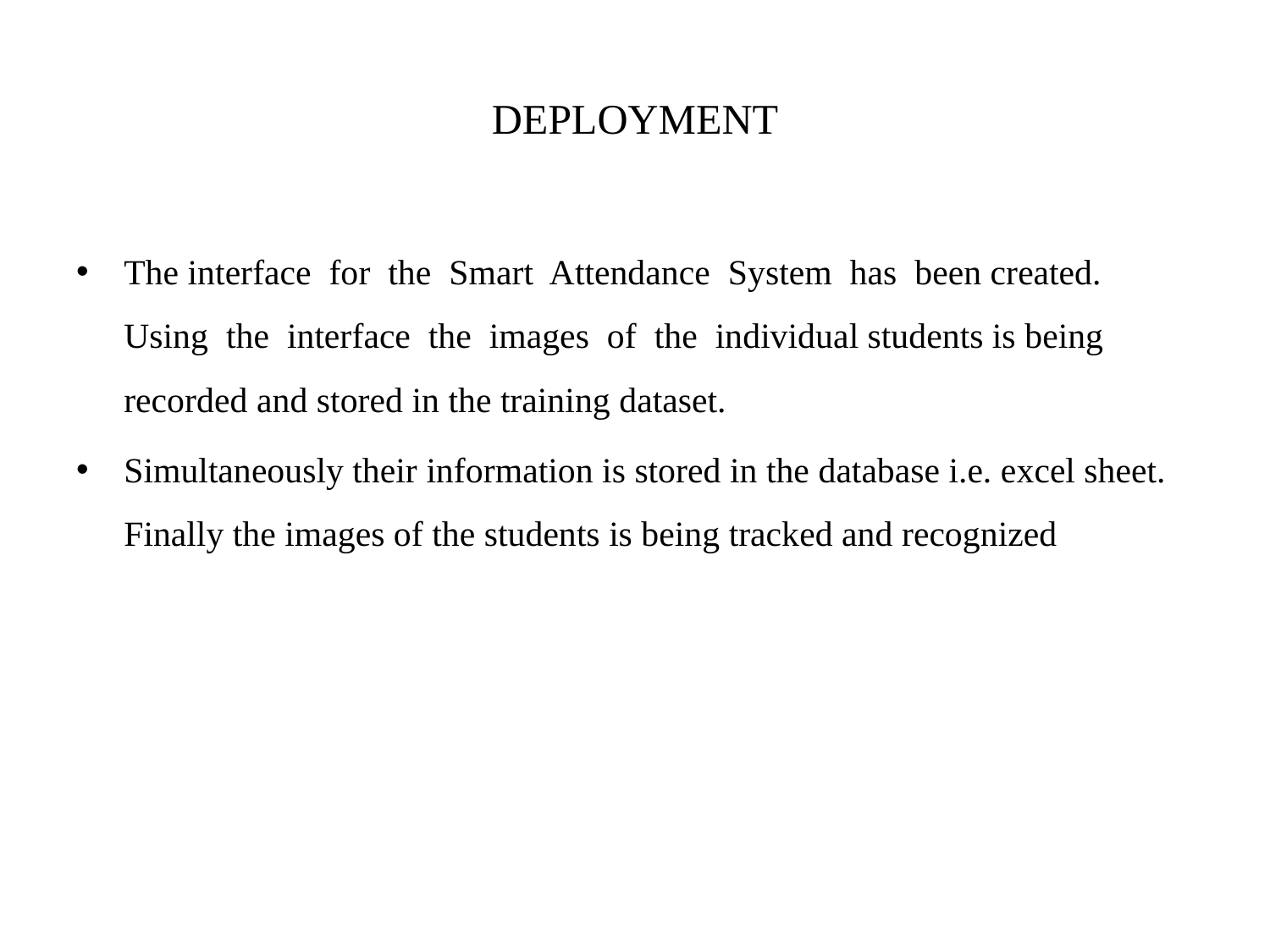

# DEPLOYMENT
The interface  for  the  Smart  Attendance  System  has  been created.    Using  the  interface  the  images  of  the  individual students is being recorded and stored in the training dataset.
Simultaneously their information is stored in the database i.e. excel sheet. Finally the images of the students is being tracked and recognized